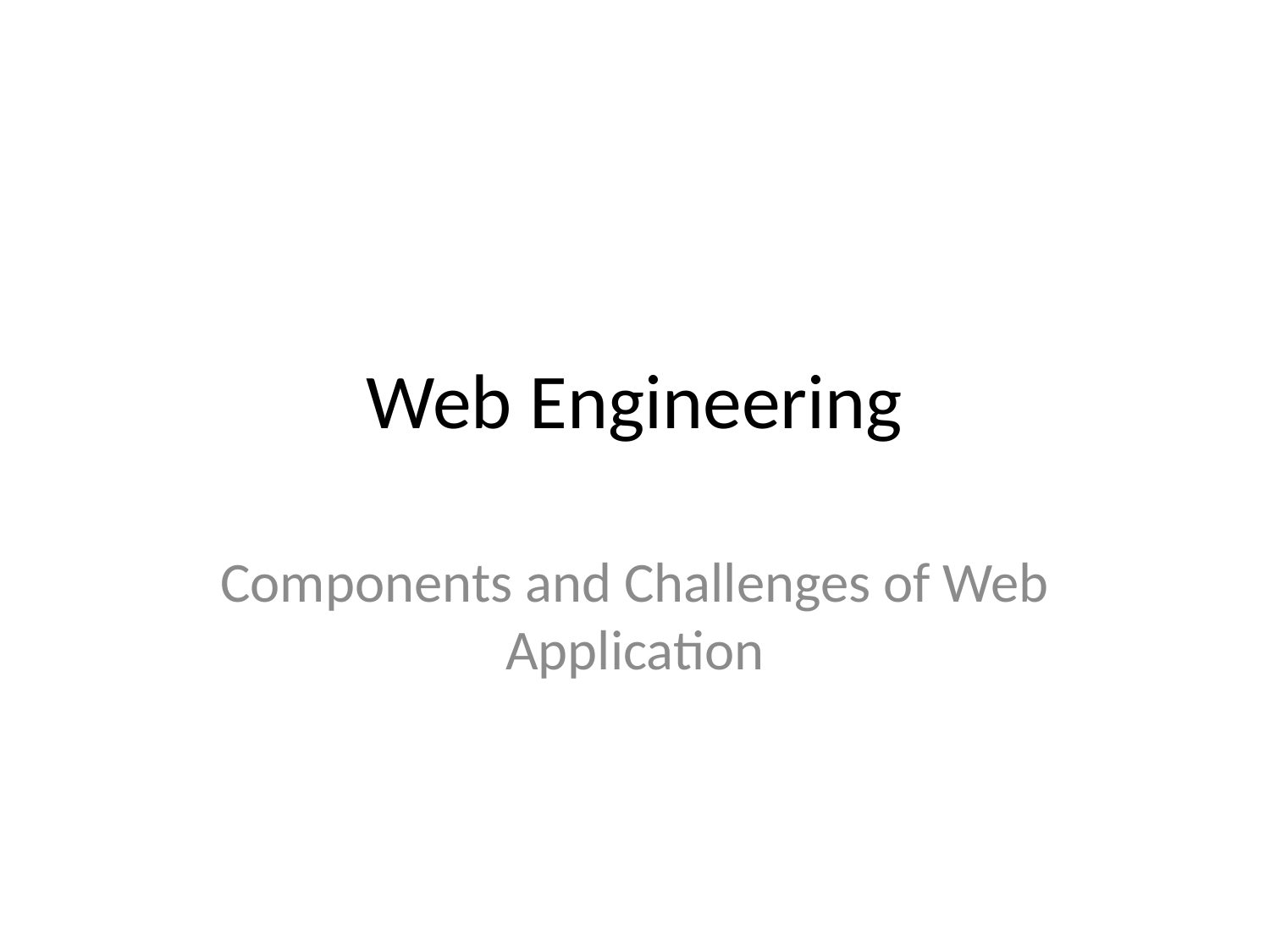

# Web Engineering
Components and Challenges of Web Application